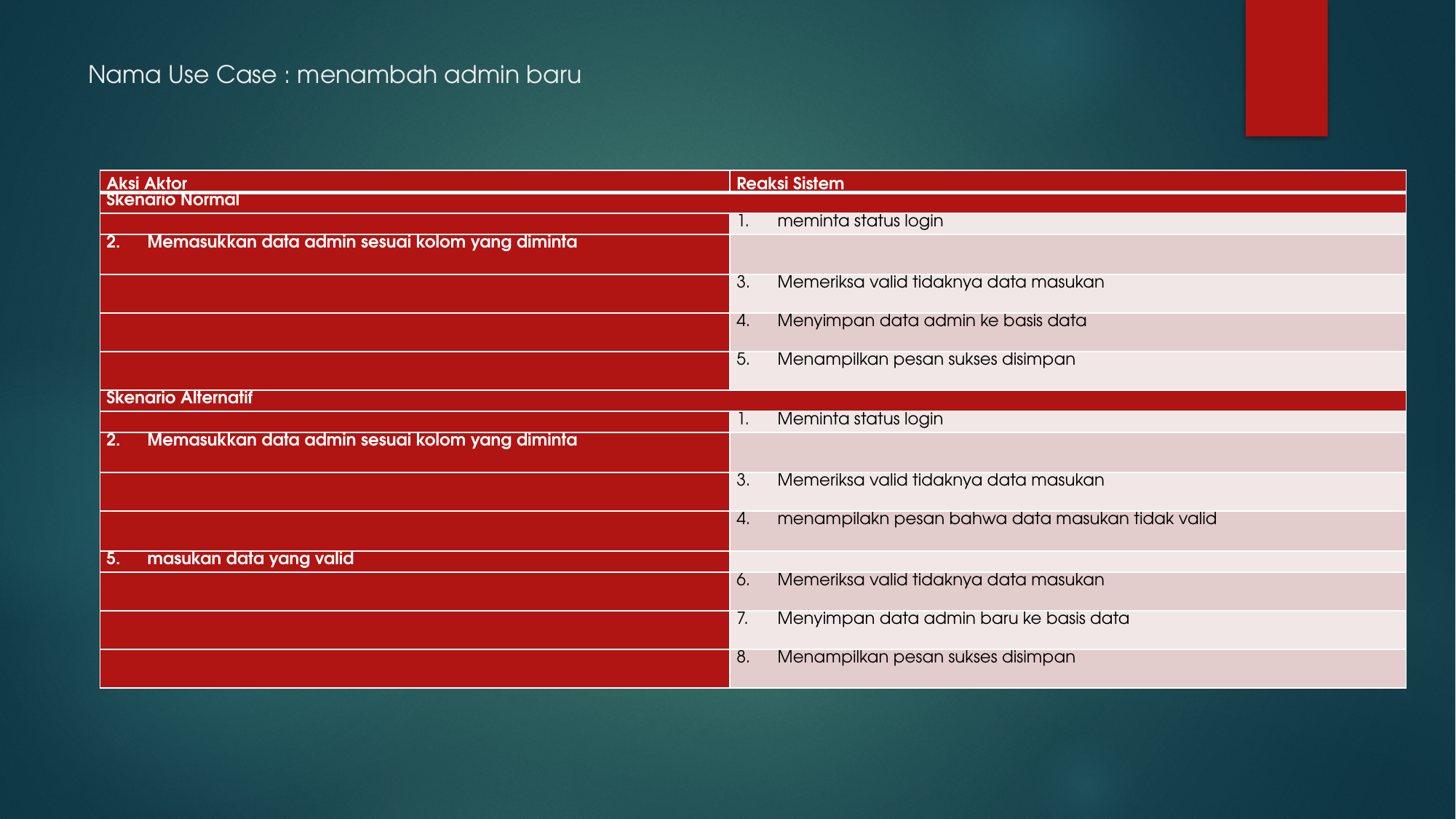

# Nama Use Case : menambah admin baru
| Aksi Aktor | Reaksi Sistem |
| --- | --- |
| Skenario Normal |  |
|  | meminta status login |
| Memasukkan data admin sesuai kolom yang diminta |  |
|  | Memeriksa valid tidaknya data masukan |
|  | Menyimpan data admin ke basis data |
|  | Menampilkan pesan sukses disimpan |
| Skenario Alternatif |  |
|  | Meminta status login |
| Memasukkan data admin sesuai kolom yang diminta |  |
|  | Memeriksa valid tidaknya data masukan |
|  | menampilakn pesan bahwa data masukan tidak valid |
| masukan data yang valid |  |
|  | Memeriksa valid tidaknya data masukan |
|  | Menyimpan data admin baru ke basis data |
|  | Menampilkan pesan sukses disimpan |